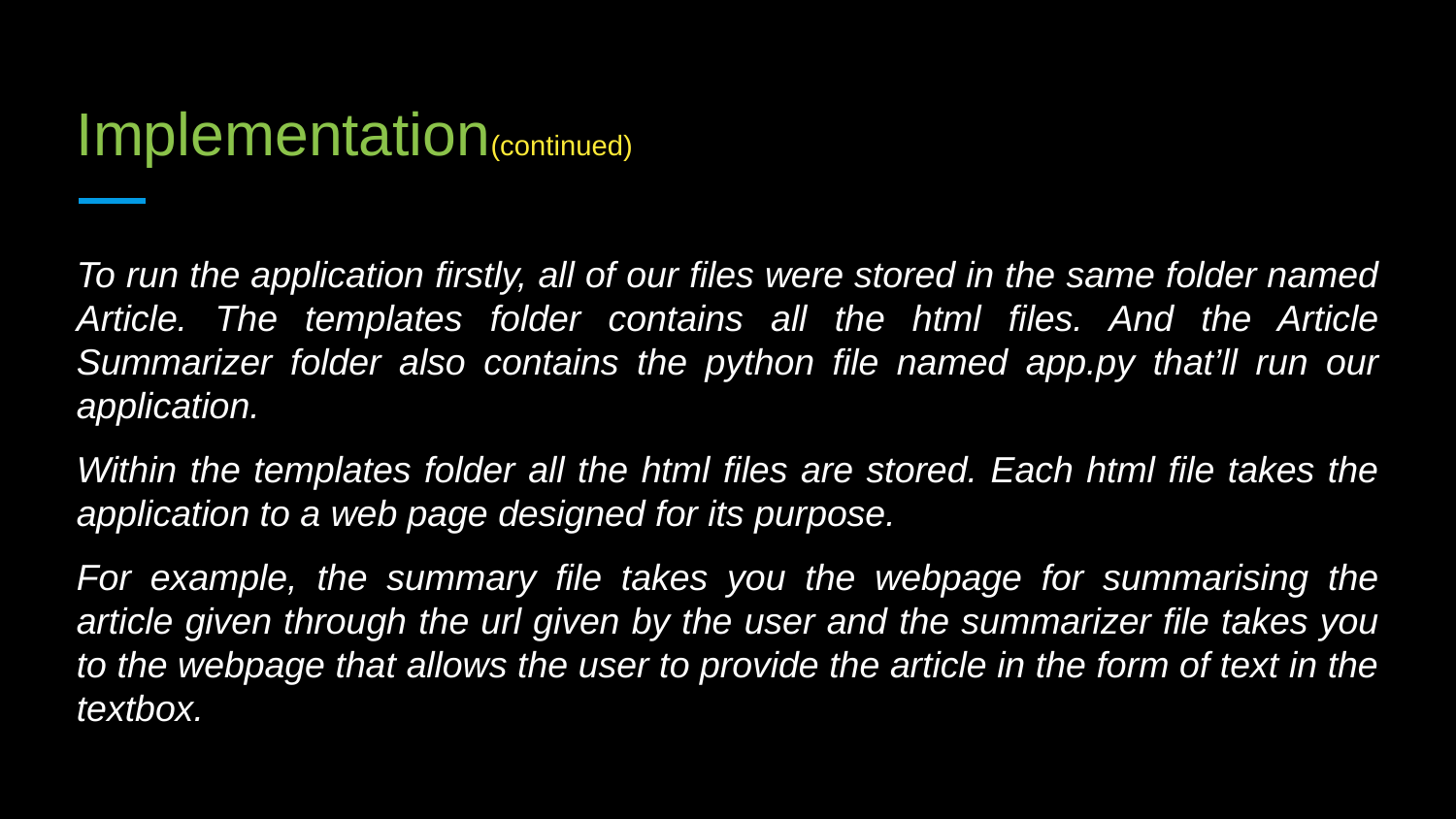

# Implementation(continued)
To run the application firstly, all of our files were stored in the same folder named Article. The templates folder contains all the html files. And the Article Summarizer folder also contains the python file named app.py that’ll run our application.
Within the templates folder all the html files are stored. Each html file takes the application to a web page designed for its purpose.
For example, the summary file takes you the webpage for summarising the article given through the url given by the user and the summarizer file takes you to the webpage that allows the user to provide the article in the form of text in the textbox.